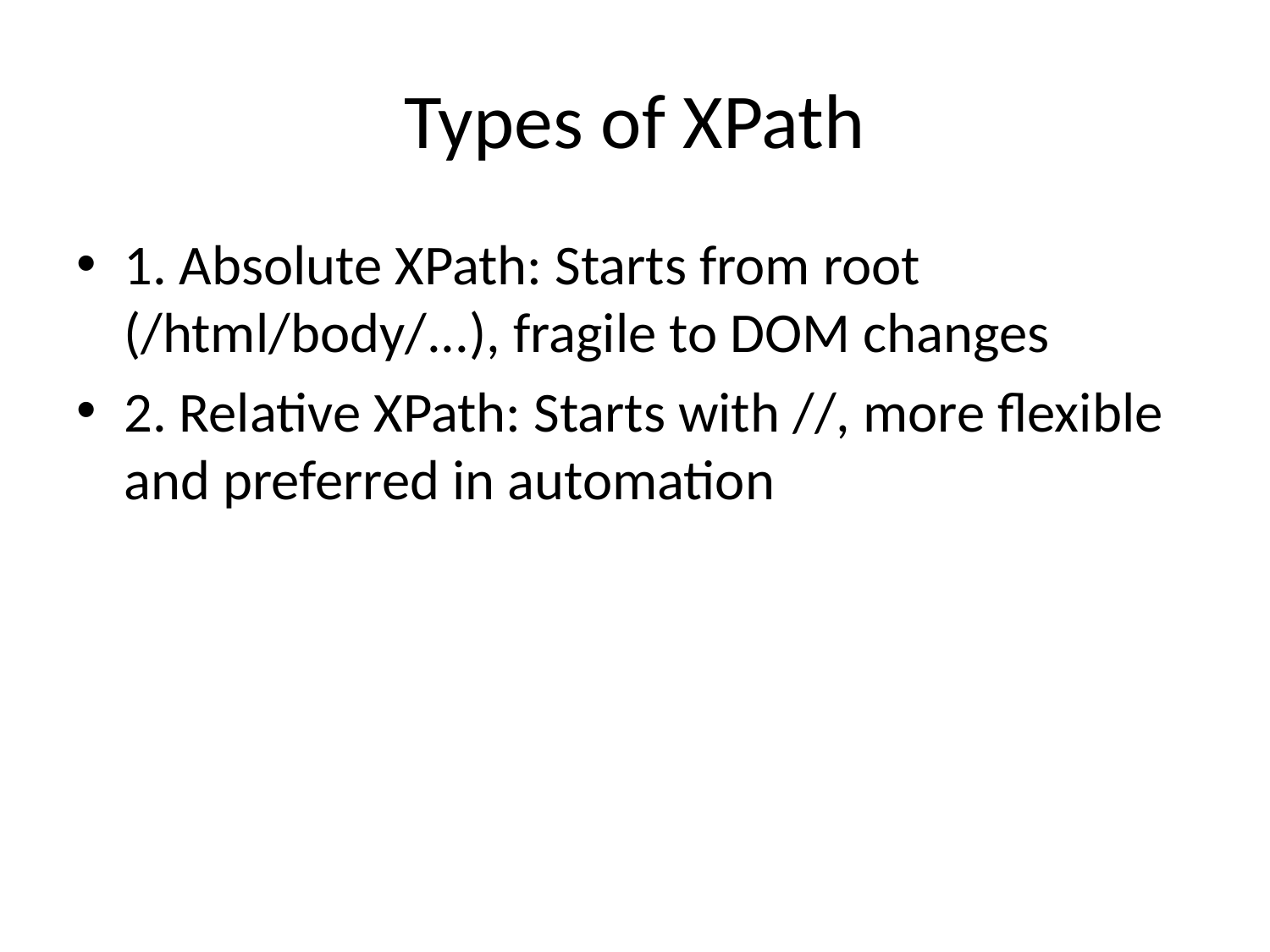

# Types of XPath
1. Absolute XPath: Starts from root (/html/body/...), fragile to DOM changes
2. Relative XPath: Starts with //, more flexible and preferred in automation